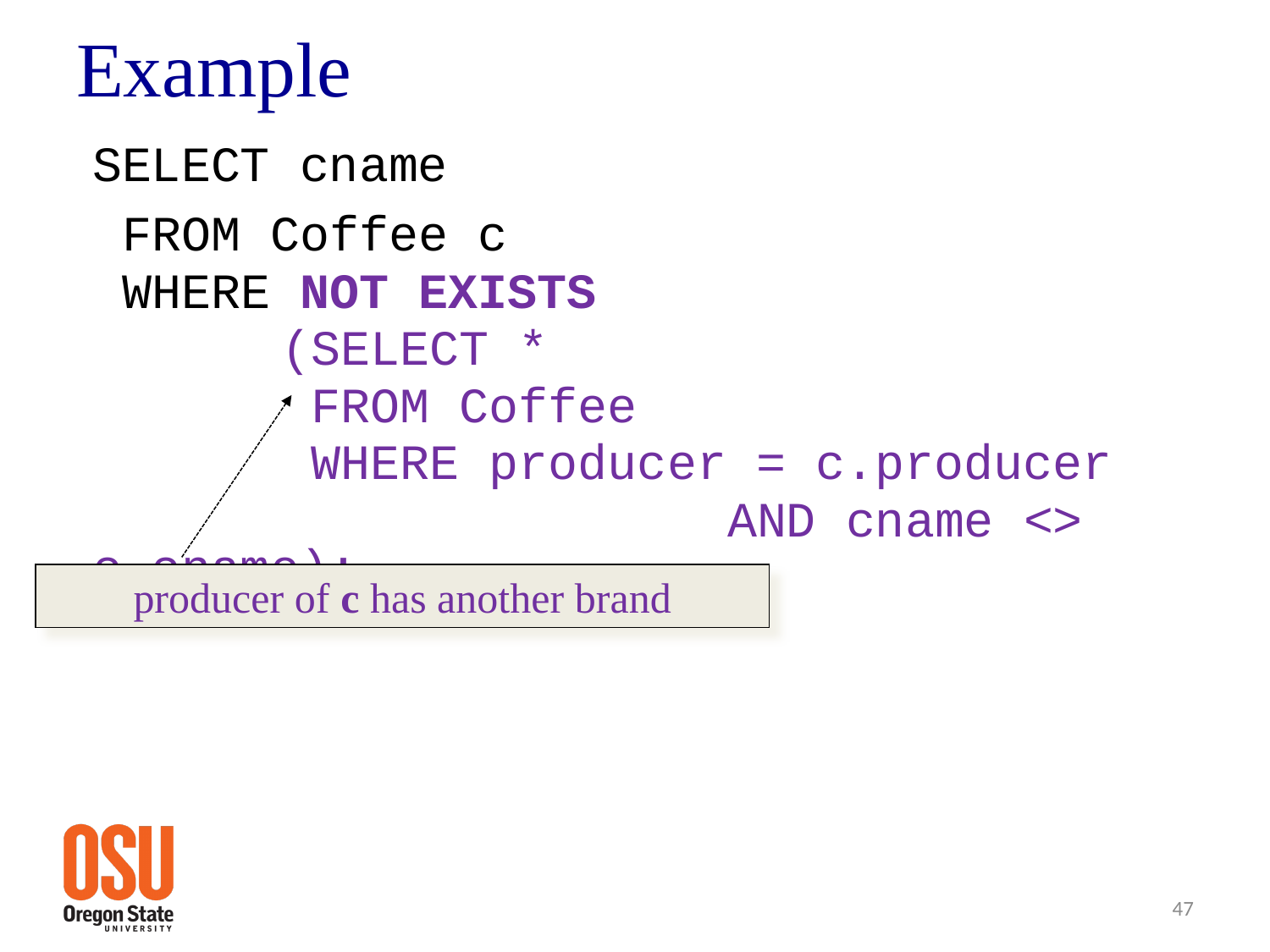

# Example
	SELECT cname
	 FROM Coffee c
	 WHERE NOT EXISTS
        (SELECT *
         FROM Coffee
         WHERE producer = c.producer
						AND cname <> c.cname);

producer of c has another brand
47